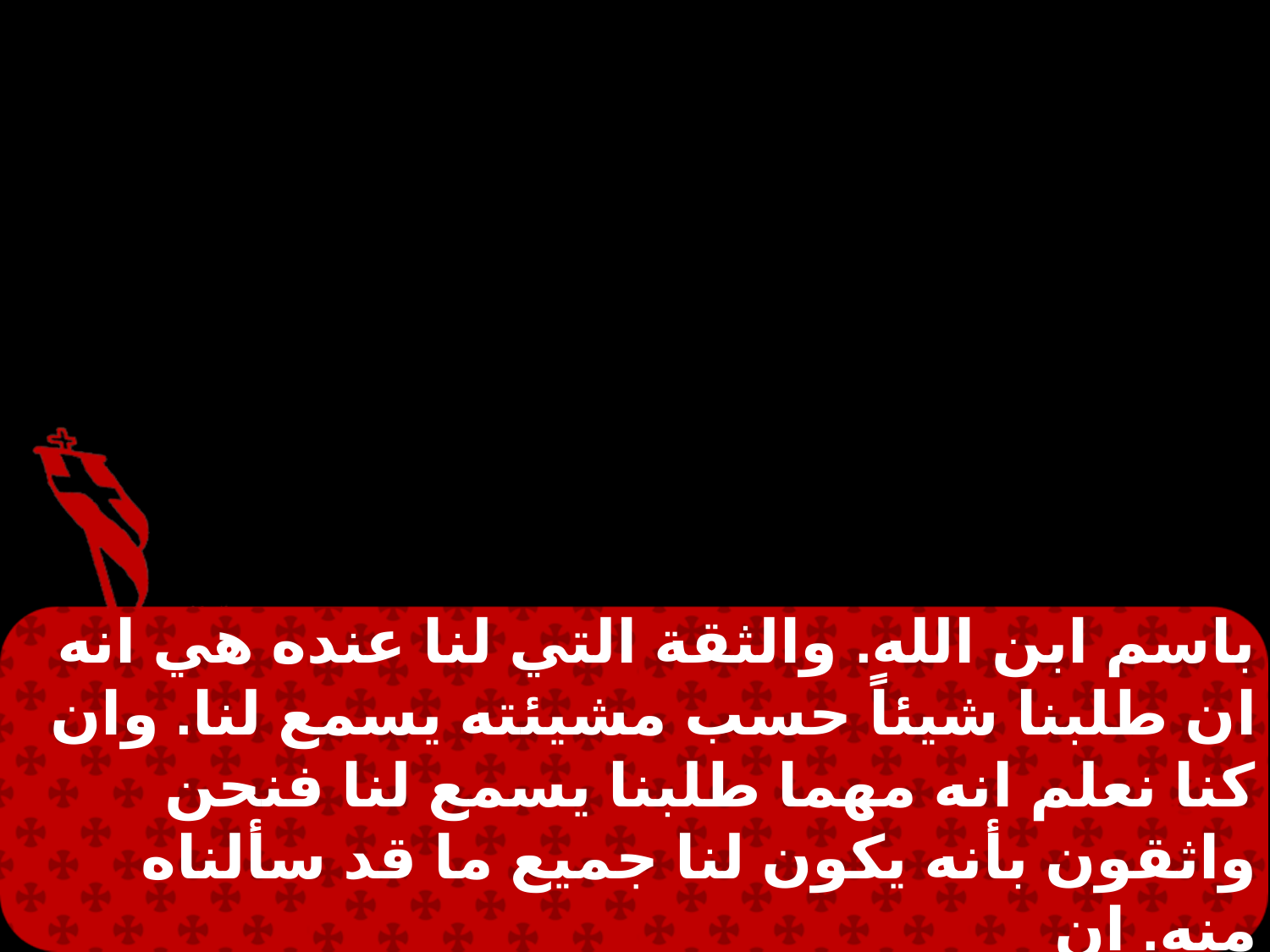

باسم ابن الله. والثقة التي لنا عنده هي انه ان طلبنا شيئاً حسب مشيئته يسمع لنا. وان كنا نعلم انه مهما طلبنا يسمع لنا فنحن واثقون بأنه يكون لنا جميع ما قد سألناه منه. ان
رأى احد اخاه يرتكب خطية غــير